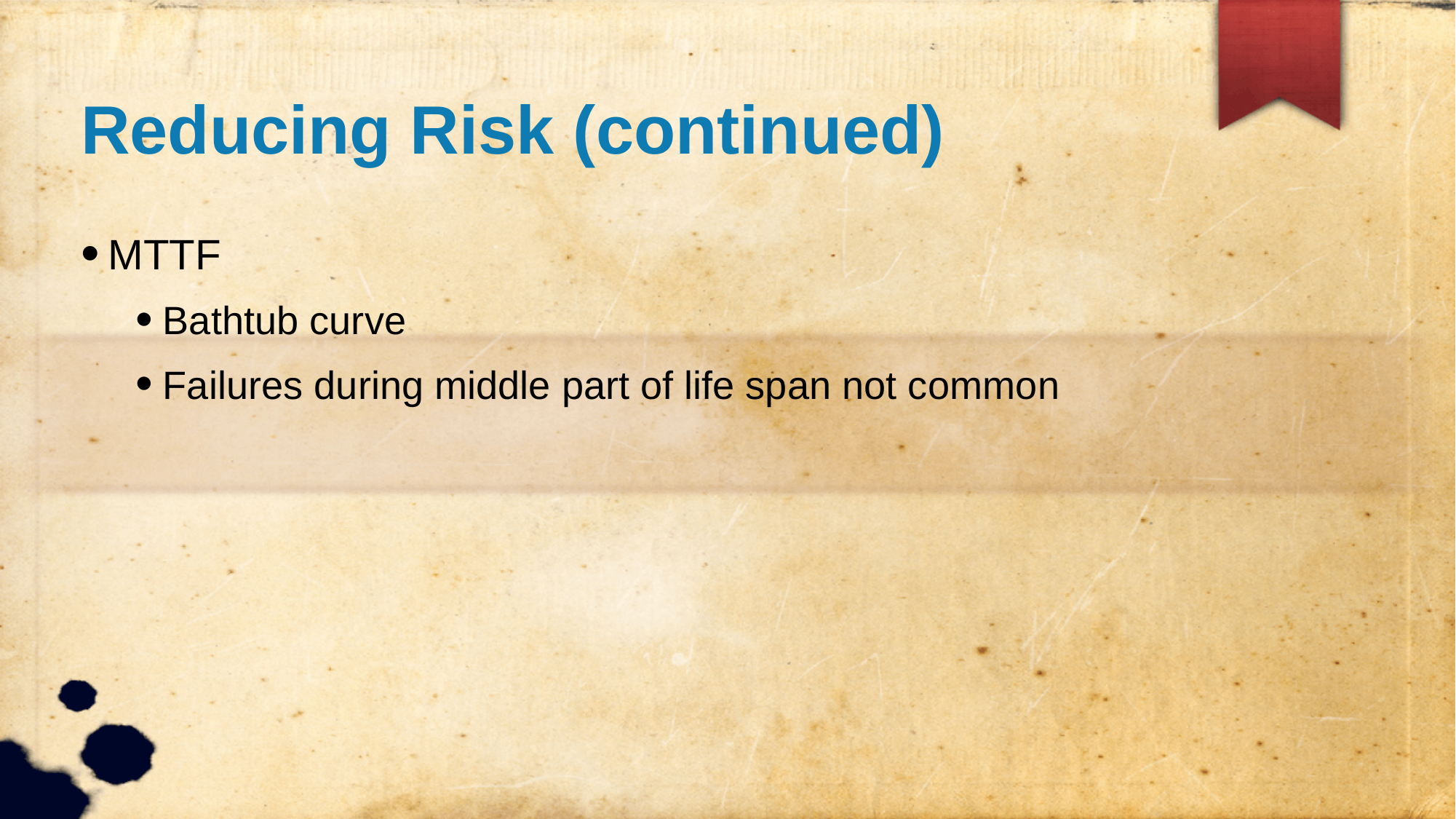

Reducing Risk (continued)
MTTF
Bathtub curve
Failures during middle part of life span not common